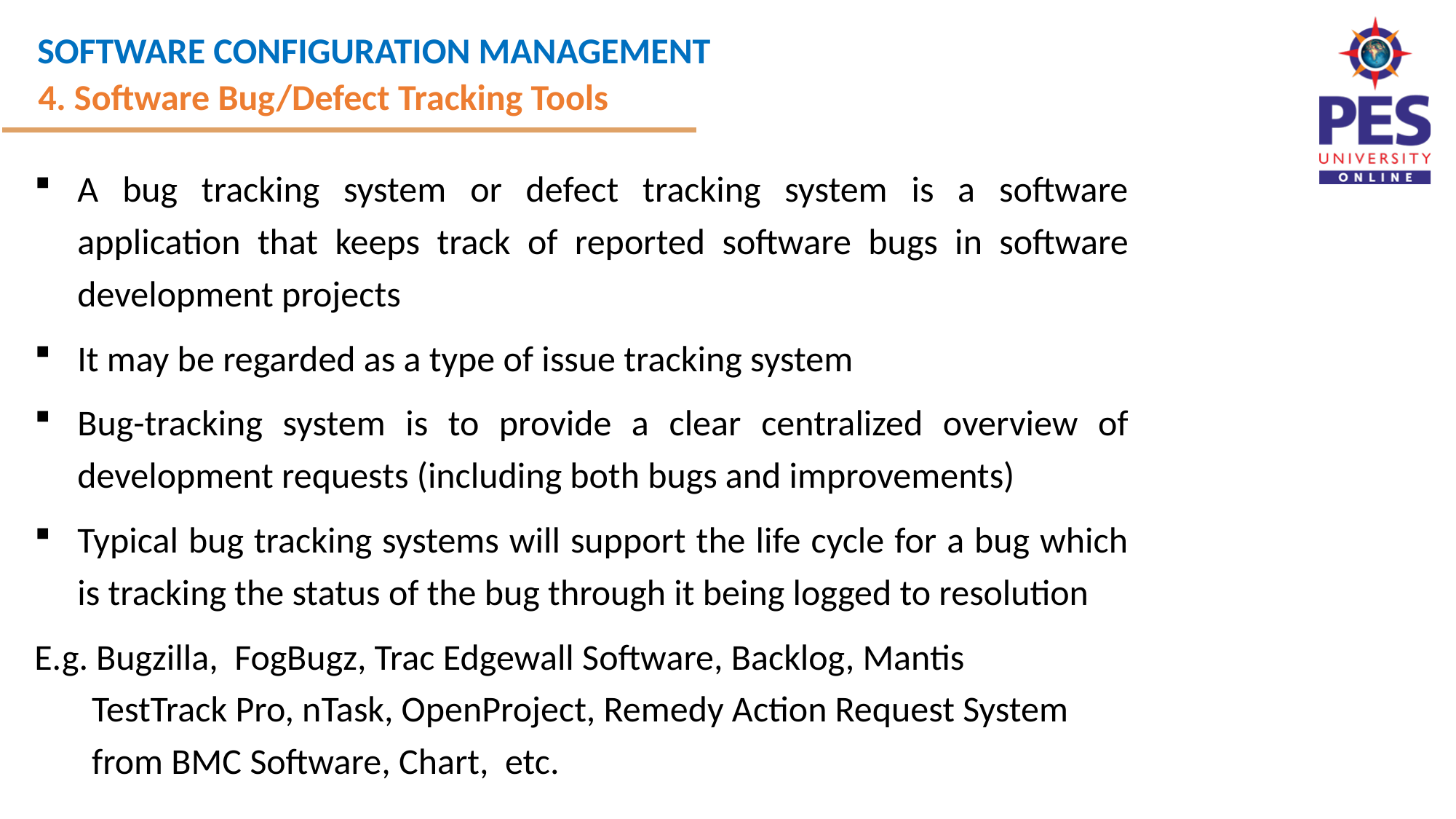

4. Software Bug/Defect Tracking Tools
A bug tracking system or defect tracking system is a software application that keeps track of reported software bugs in software development projects
It may be regarded as a type of issue tracking system
Bug-tracking system is to provide a clear centralized overview of development requests (including both bugs and improvements)
Typical bug tracking systems will support the life cycle for a bug which is tracking the status of the bug through it being logged to resolution
E.g. Bugzilla,  FogBugz, Trac Edgewall Software, Backlog, Mantis
       TestTrack Pro, nTask, OpenProject, Remedy Action Request System
       from BMC Software, Chart,  etc.